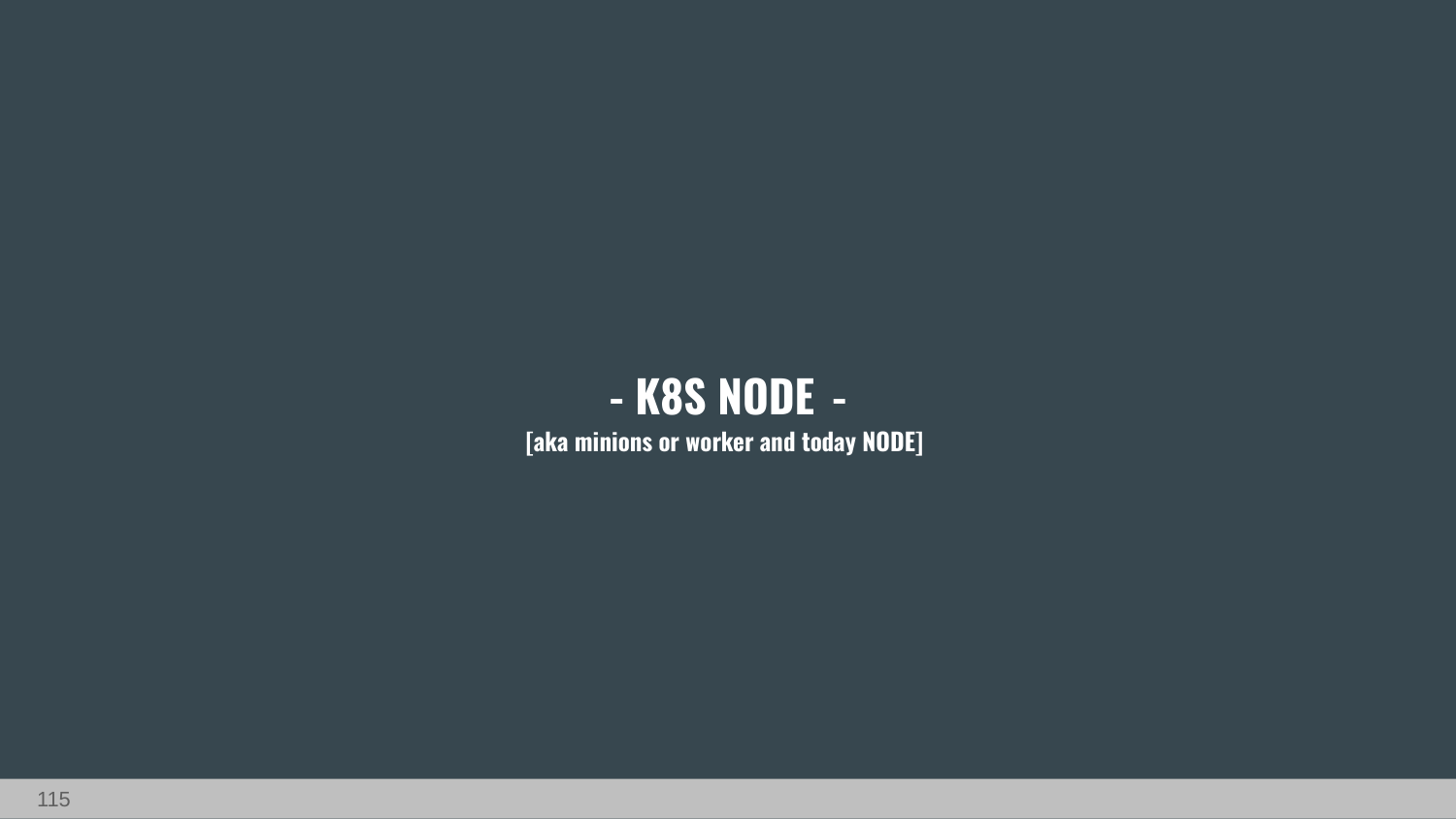

- K8S NODE  -
[aka minions or worker and today NODE]